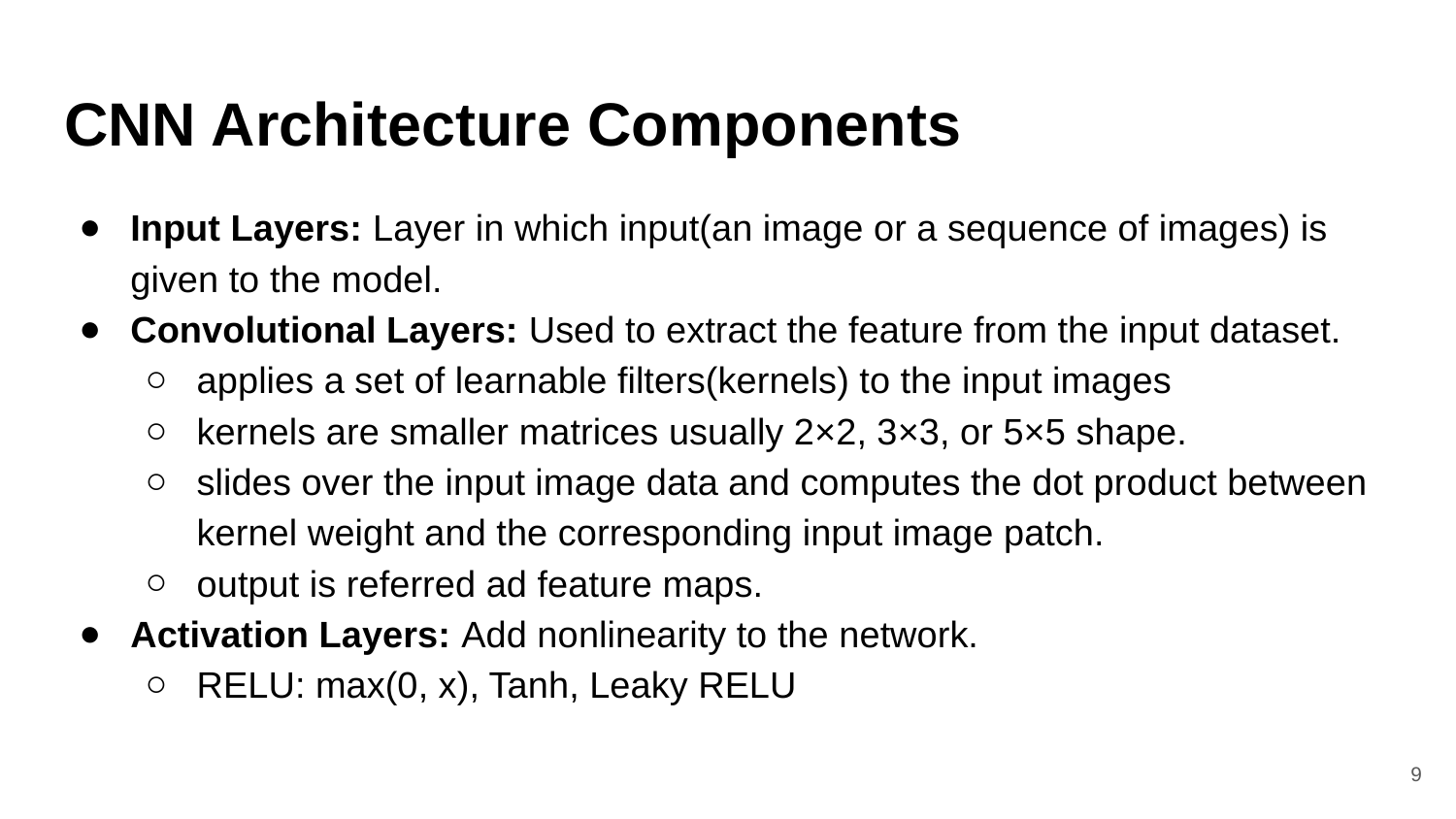

# CNN Architecture Components
Input Layers: Layer in which input(an image or a sequence of images) is given to the model.
Convolutional Layers: Used to extract the feature from the input dataset.
applies a set of learnable filters(kernels) to the input images
kernels are smaller matrices usually 2×2, 3×3, or 5×5 shape.
slides over the input image data and computes the dot product between kernel weight and the corresponding input image patch.
output is referred ad feature maps.
Activation Layers: Add nonlinearity to the network.
RELU: max(0, x), Tanh, Leaky RELU
9